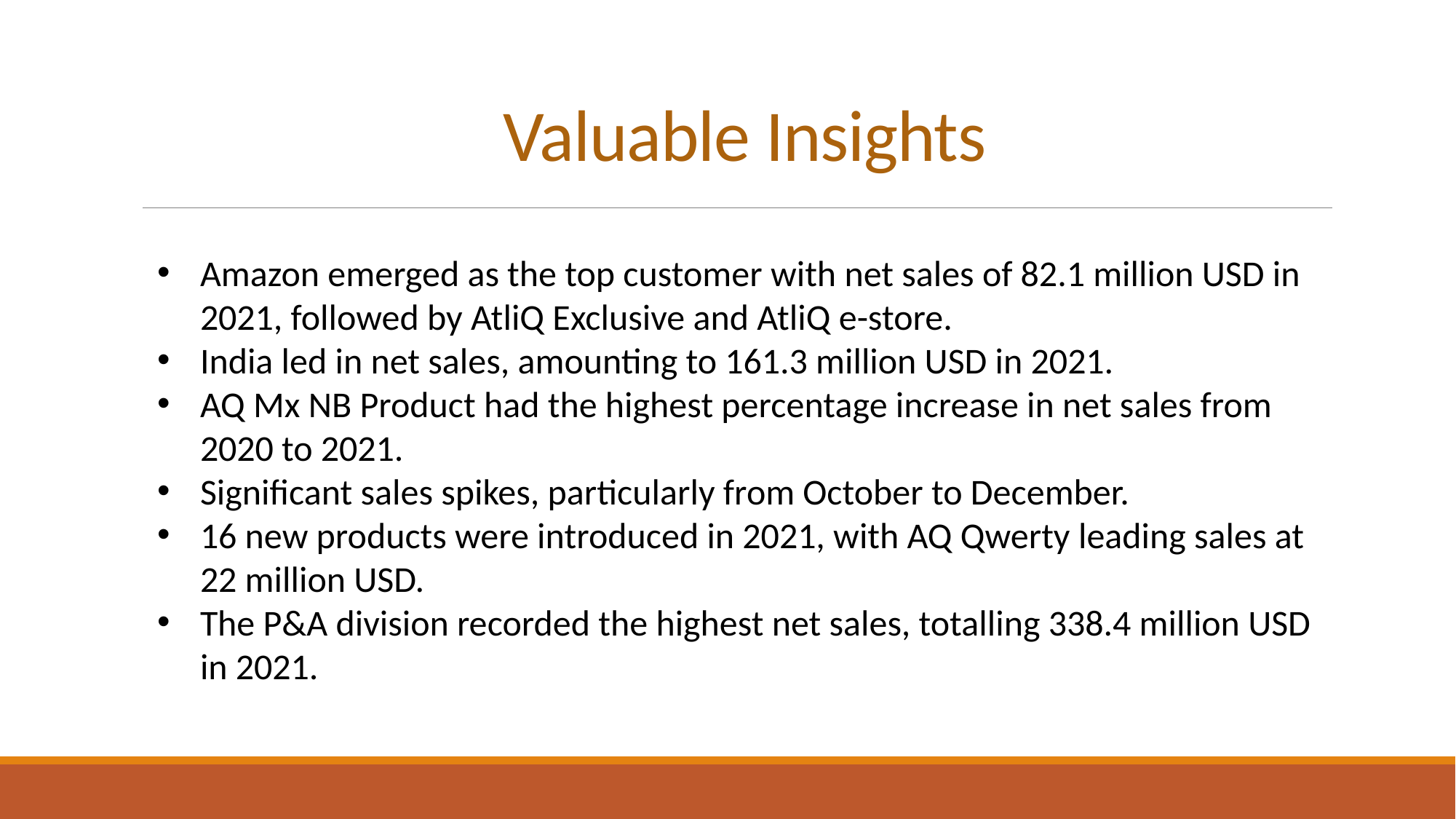

# Valuable Insights
Amazon emerged as the top customer with net sales of 82.1 million USD in 2021, followed by AtliQ Exclusive and AtliQ e-store.
India led in net sales, amounting to 161.3 million USD in 2021.
AQ Mx NB Product had the highest percentage increase in net sales from 2020 to 2021.
Significant sales spikes, particularly from October to December.
16 new products were introduced in 2021, with AQ Qwerty leading sales at 22 million USD.
The P&A division recorded the highest net sales, totalling 338.4 million USD in 2021.